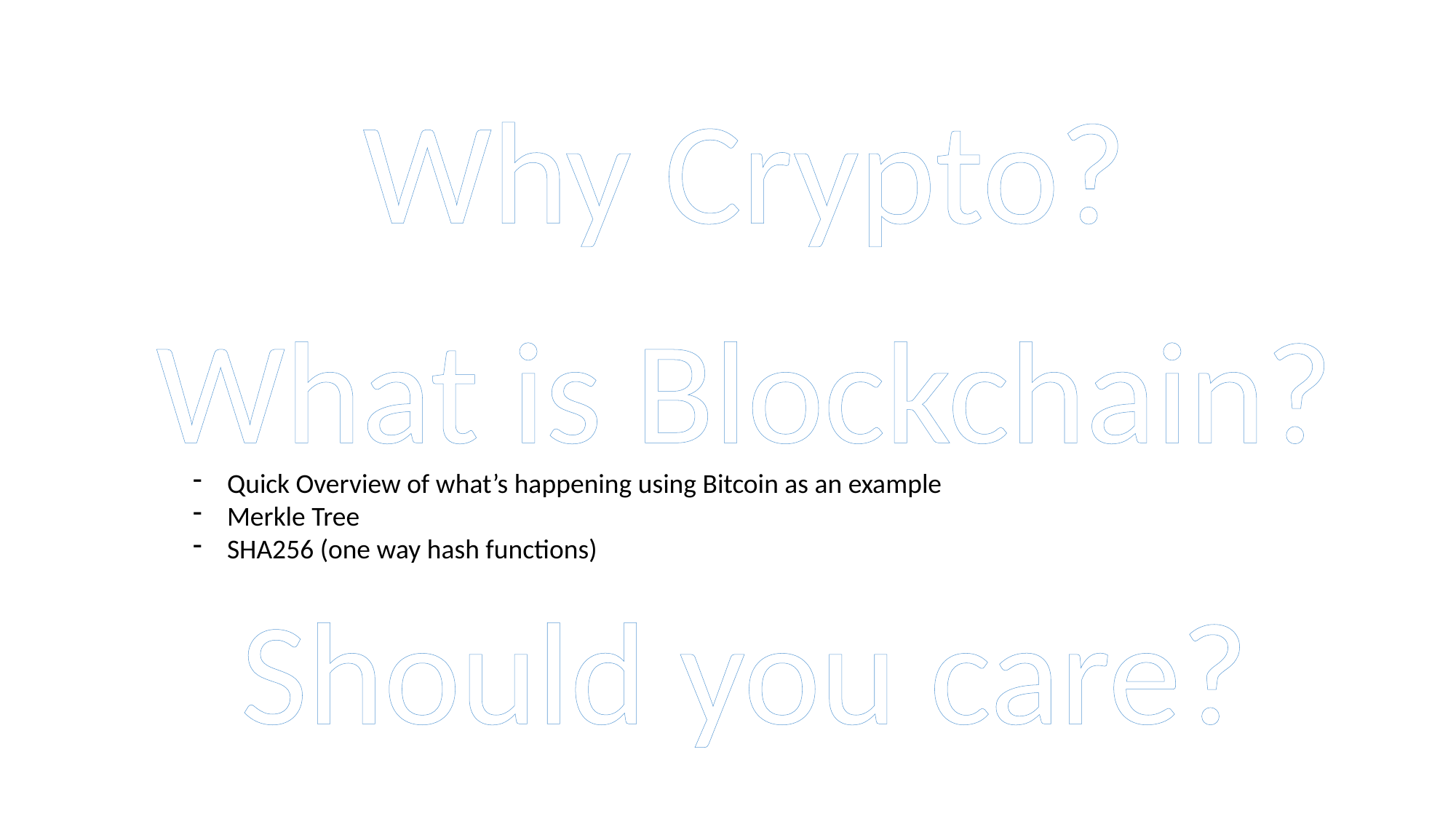

# Why Crypto?
What is Blockchain?
Quick Overview of what’s happening using Bitcoin as an example
Merkle Tree
SHA256 (one way hash functions)
Should you care?